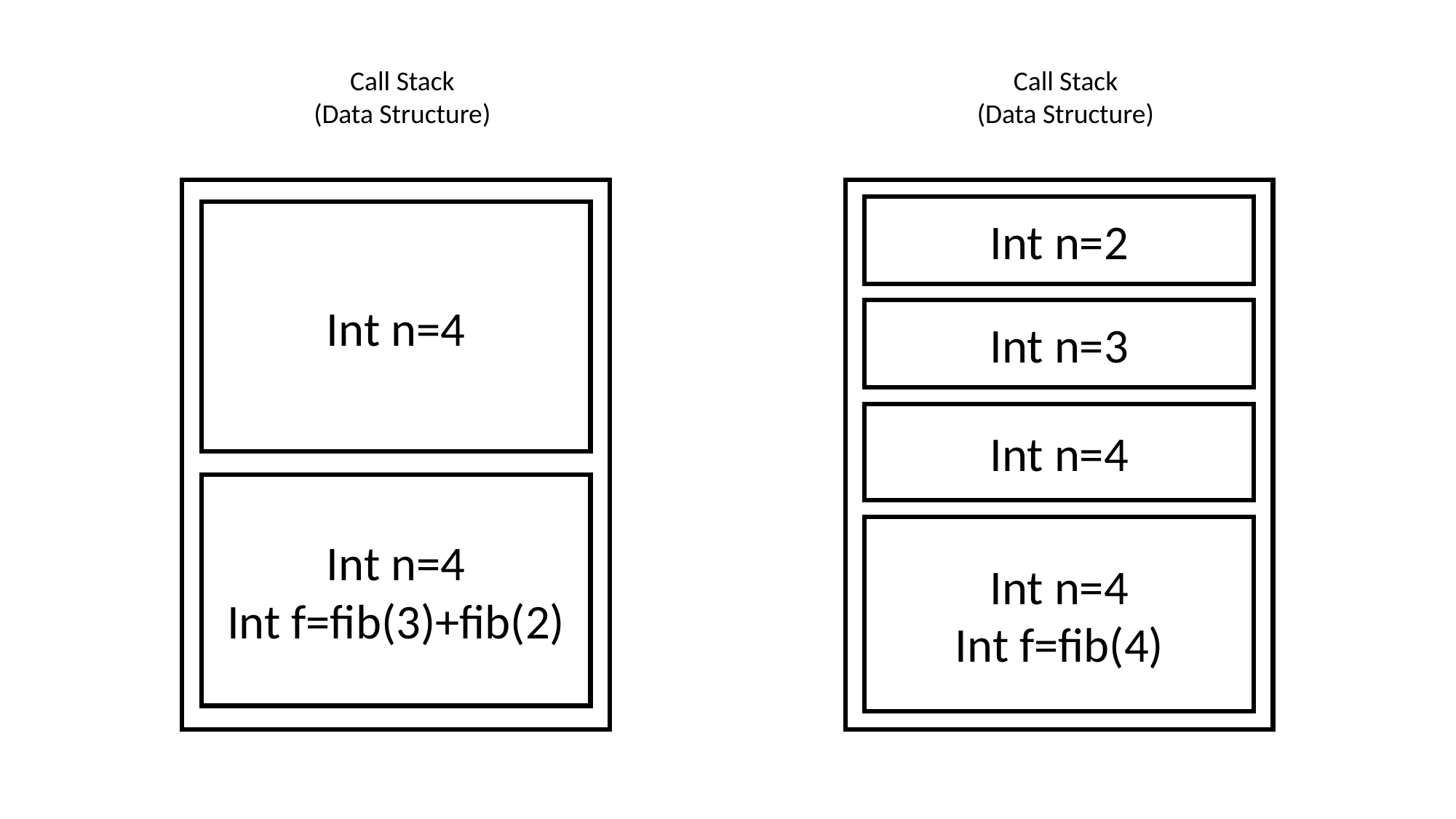

Call Stack
(Data Structure)
Call Stack
(Data Structure)

Int n=2
Int n=4
Int n=3
Int n=4
Int n=4
Int f=fib(3)+fib(2)
Int n=4
Int f=fib(4)